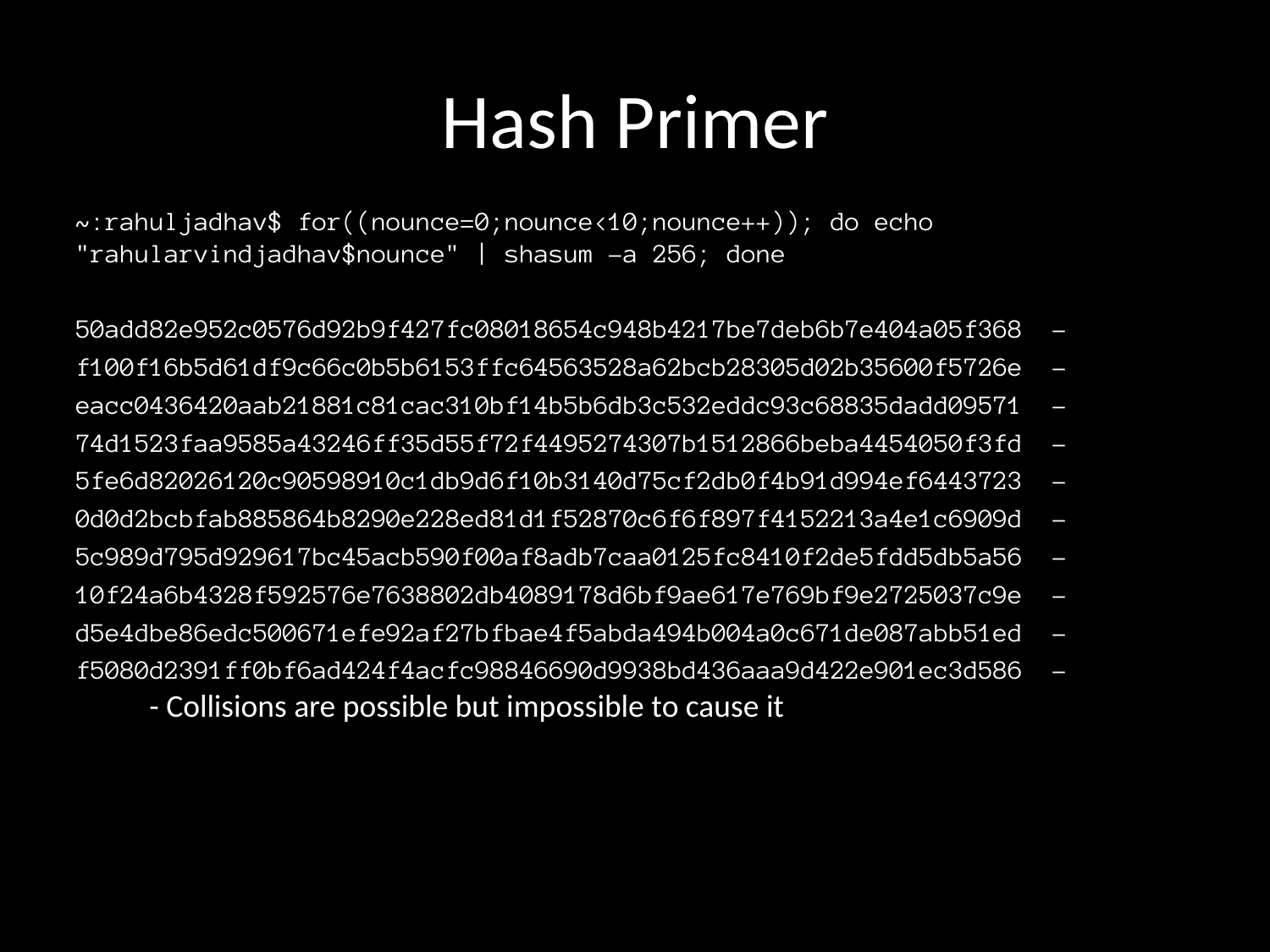

# Hash Primer
~:rahuljadhav$ for((nounce=0;nounce<10;nounce++)); do echo "rahularvindjadhav$nounce" | shasum -a 256; done

50add82e952c0576d92b9f427fc08018654c948b4217be7deb6b7e404a05f368  -
f100f16b5d61df9c66c0b5b6153ffc64563528a62bcb28305d02b35600f5726e  -
eacc0436420aab21881c81cac310bf14b5b6db3c532eddc93c68835dadd09571  -
74d1523faa9585a43246ff35d55f72f4495274307b1512866beba4454050f3fd  -
5fe6d82026120c90598910c1db9d6f10b3140d75cf2db0f4b91d994ef6443723  -
0d0d2bcbfab885864b8290e228ed81d1f52870c6f6f897f4152213a4e1c6909d  -
5c989d795d929617bc45acb590f00af8adb7caa0125fc8410f2de5fdd5db5a56  -
10f24a6b4328f592576e7638802db4089178d6bf9ae617e769bf9e2725037c9e  -
d5e4dbe86edc500671efe92af27bfbae4f5abda494b004a0c671de087abb51ed  -
f5080d2391ff0bf6ad424f4acfc98846690d9938bd436aaa9d422e901ec3d586  -
- Collisions are possible but impossible to cause it